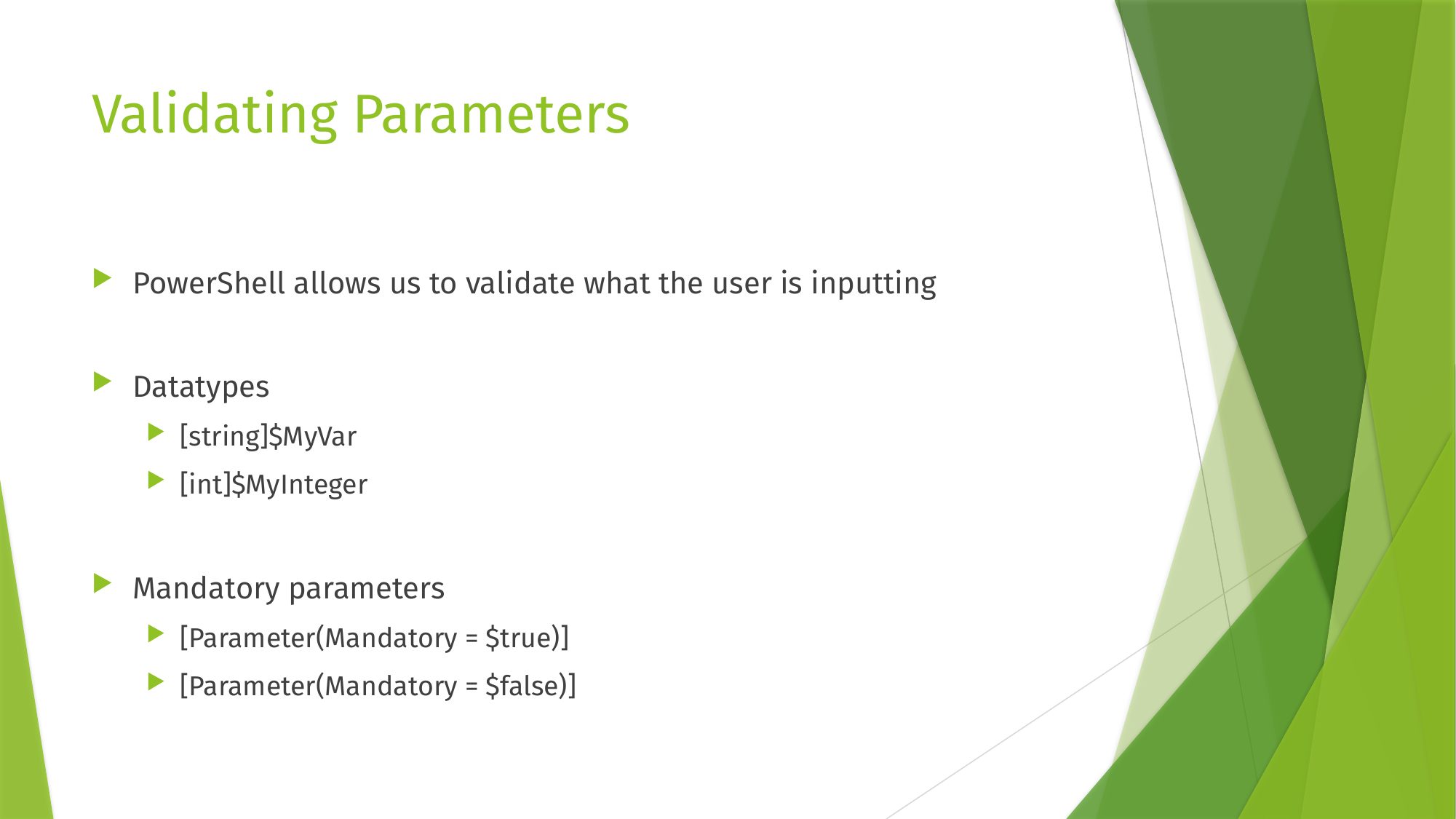

# Validating Parameters
PowerShell allows us to validate what the user is inputting

Datatypes
[string]$MyVar
[int]$MyInteger

Mandatory parameters
[Parameter(Mandatory = $true)]
[Parameter(Mandatory = $false)]